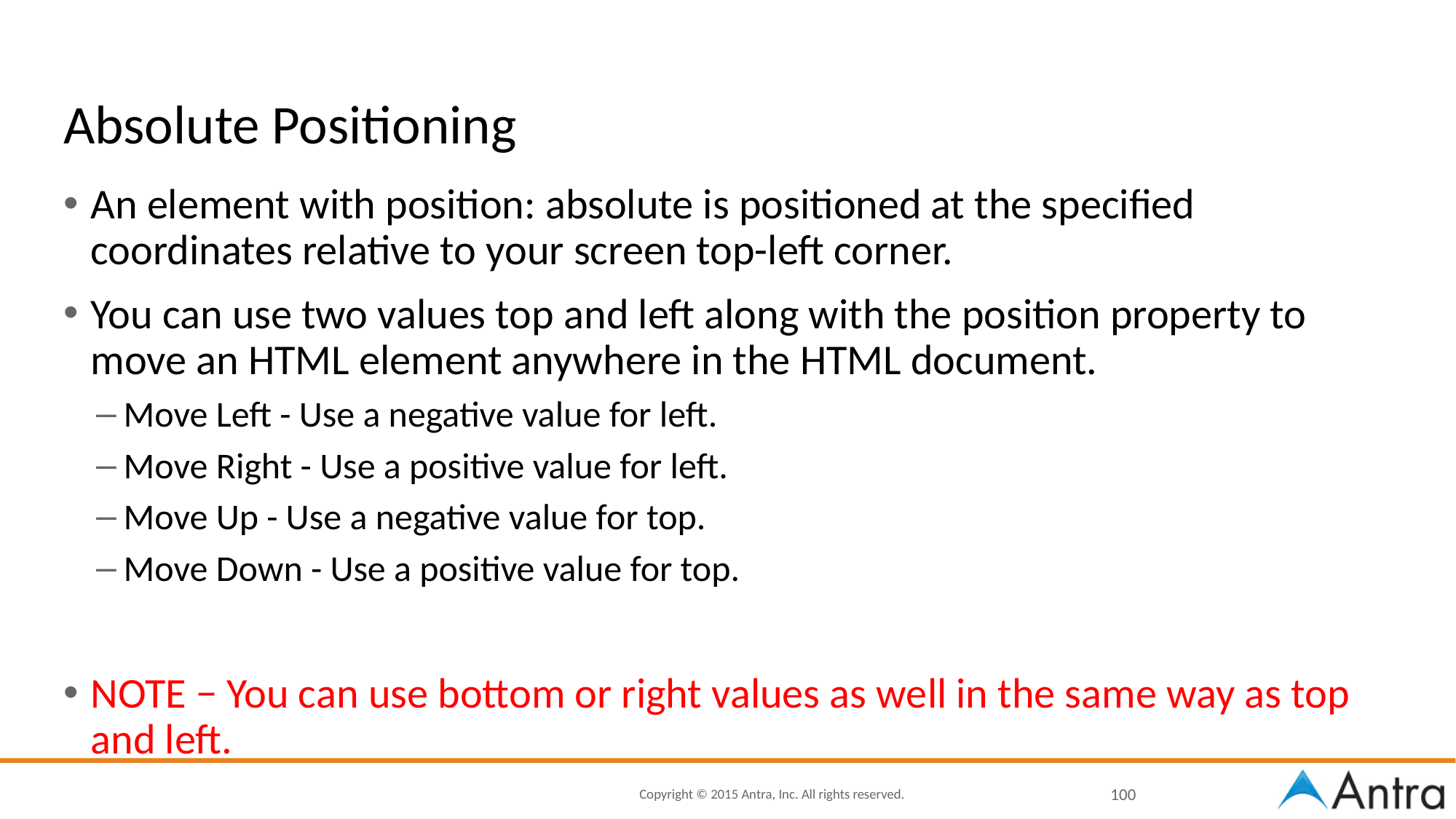

# Absolute Positioning
An element with position: absolute is positioned at the specified coordinates relative to your screen top-left corner.
You can use two values top and left along with the position property to move an HTML element anywhere in the HTML document.
Move Left - Use a negative value for left.
Move Right - Use a positive value for left.
Move Up - Use a negative value for top.
Move Down - Use a positive value for top.

NOTE − You can use bottom or right values as well in the same way as top and left.
100